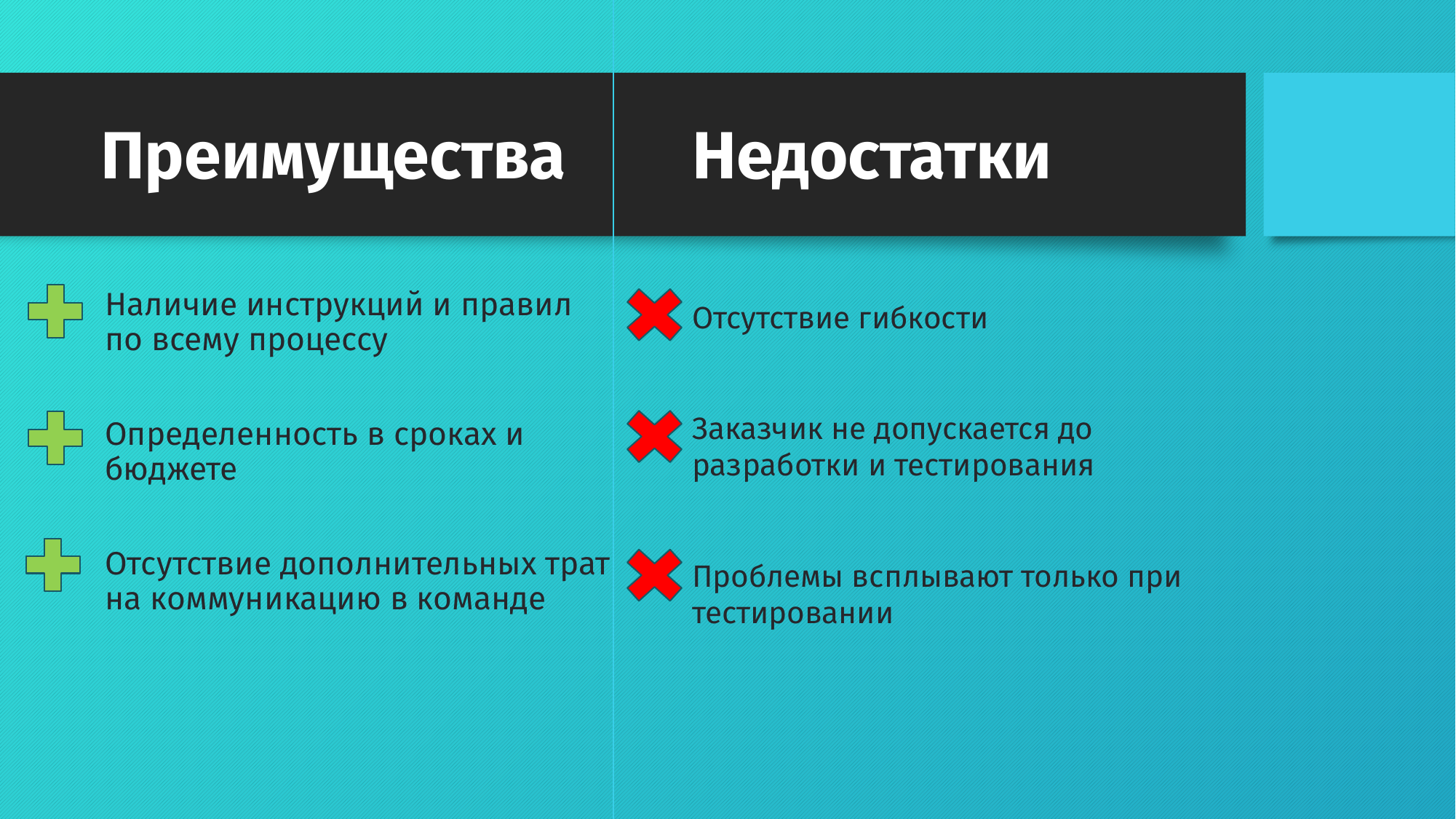

Преимущества
Недостатки

Наличие инструкций и правил по всему процессу

Определенность в сроках и бюджете

Отсутствие дополнительных трат на коммуникацию в команде

Отсутствие гибкости

Заказчик не допускается до разработки и тестирования

Проблемы всплывают только при тестировании